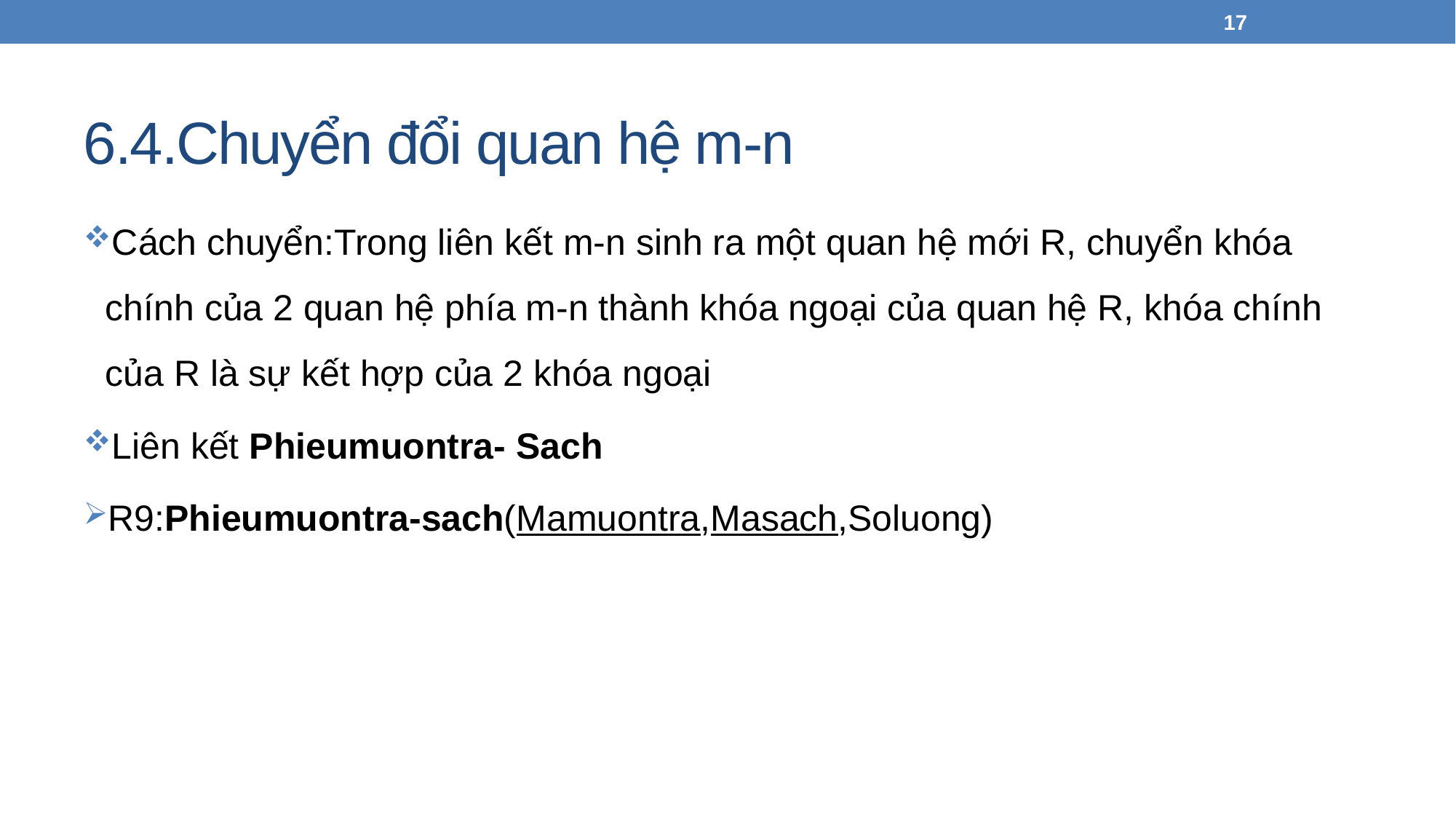

17
# 6.4.Chuyển đổi quan hệ m-n
Cách chuyển:Trong liên kết m-n sinh ra một quan hệ mới R, chuyển khóa chính của 2 quan hệ phía m-n thành khóa ngoại của quan hệ R, khóa chính của R là sự kết hợp của 2 khóa ngoại
Liên kết Phieumuontra- Sach
R9:Phieumuontra-sach(Mamuontra,Masach,Soluong)